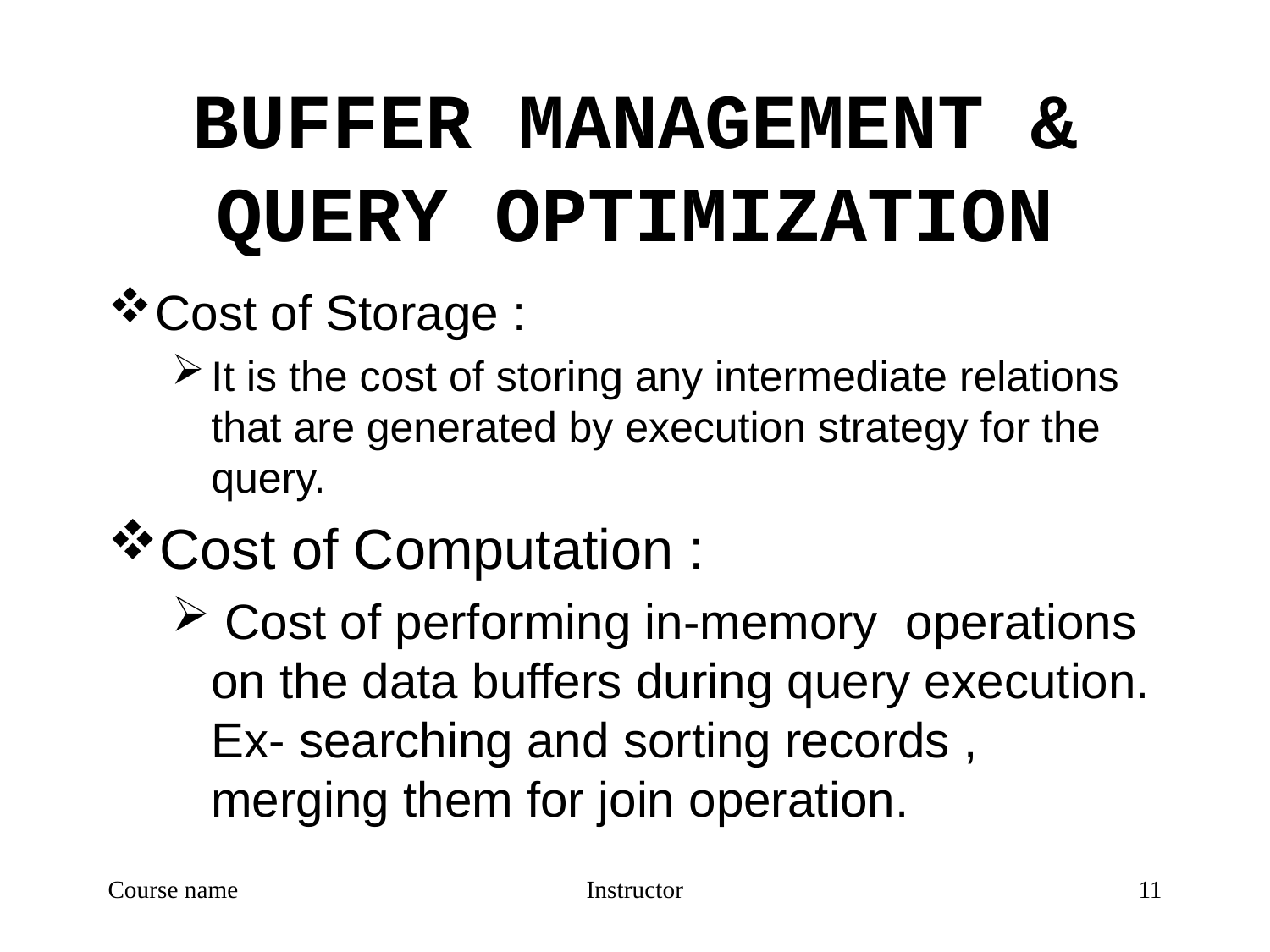

# BUFFER MANAGEMENT & QUERY OPTIMIZATION
Cost of Storage :
It is the cost of storing any intermediate relations that are generated by execution strategy for the query.
Cost of Computation :
 Cost of performing in-memory  operations on the data buffers during query execution. Ex- searching and sorting records , merging them for join operation.
Course name
Instructor
11